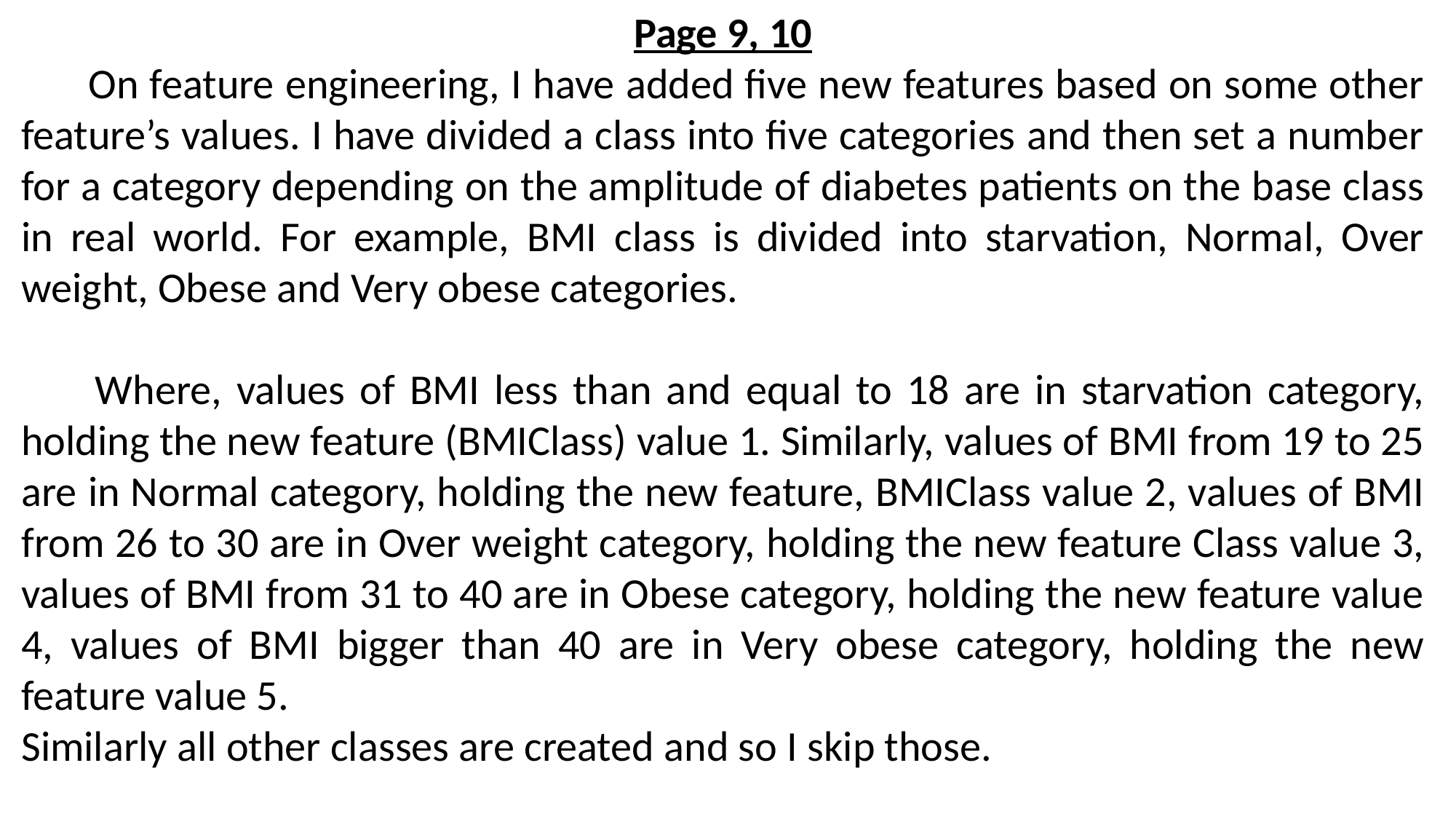

Page 9, 10
      On feature engineering, I have added five new features based on some other feature’s values. I have divided a class into five categories and then set a number for a category depending on the amplitude of diabetes patients on the base class in real world. For example, BMI class is divided into starvation, Normal, Over weight, Obese and Very obese categories.

     Where, values of BMI less than and equal to 18 are in starvation category, holding the new feature (BMIClass) value 1. Similarly, values of BMI from 19 to 25 are in Normal category, holding the new feature, BMIClass value 2, values of BMI from 26 to 30 are in Over weight category, holding the new feature Class value 3, values of BMI from 31 to 40 are in Obese category, holding the new feature value 4, values of BMI bigger than 40 are in Very obese category, holding the new feature value 5.
Similarly all other classes are created and so I skip those.